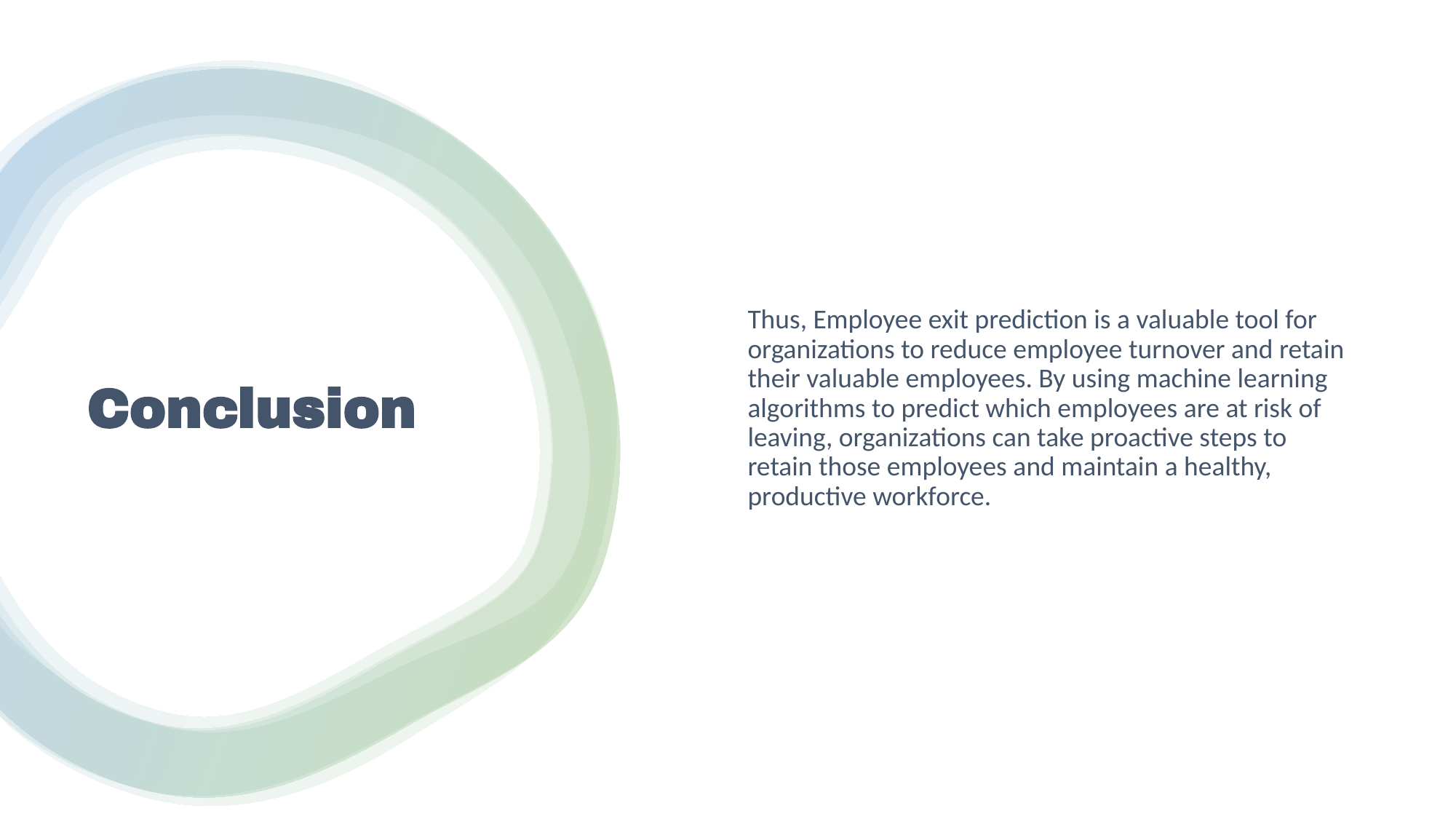

Thus, Employee exit prediction is a valuable tool for organizations to reduce employee turnover and retain their valuable employees. By using machine learning algorithms to predict which employees are at risk of leaving, organizations can take proactive steps to retain those employees and maintain a healthy, productive workforce.
# Conclusion